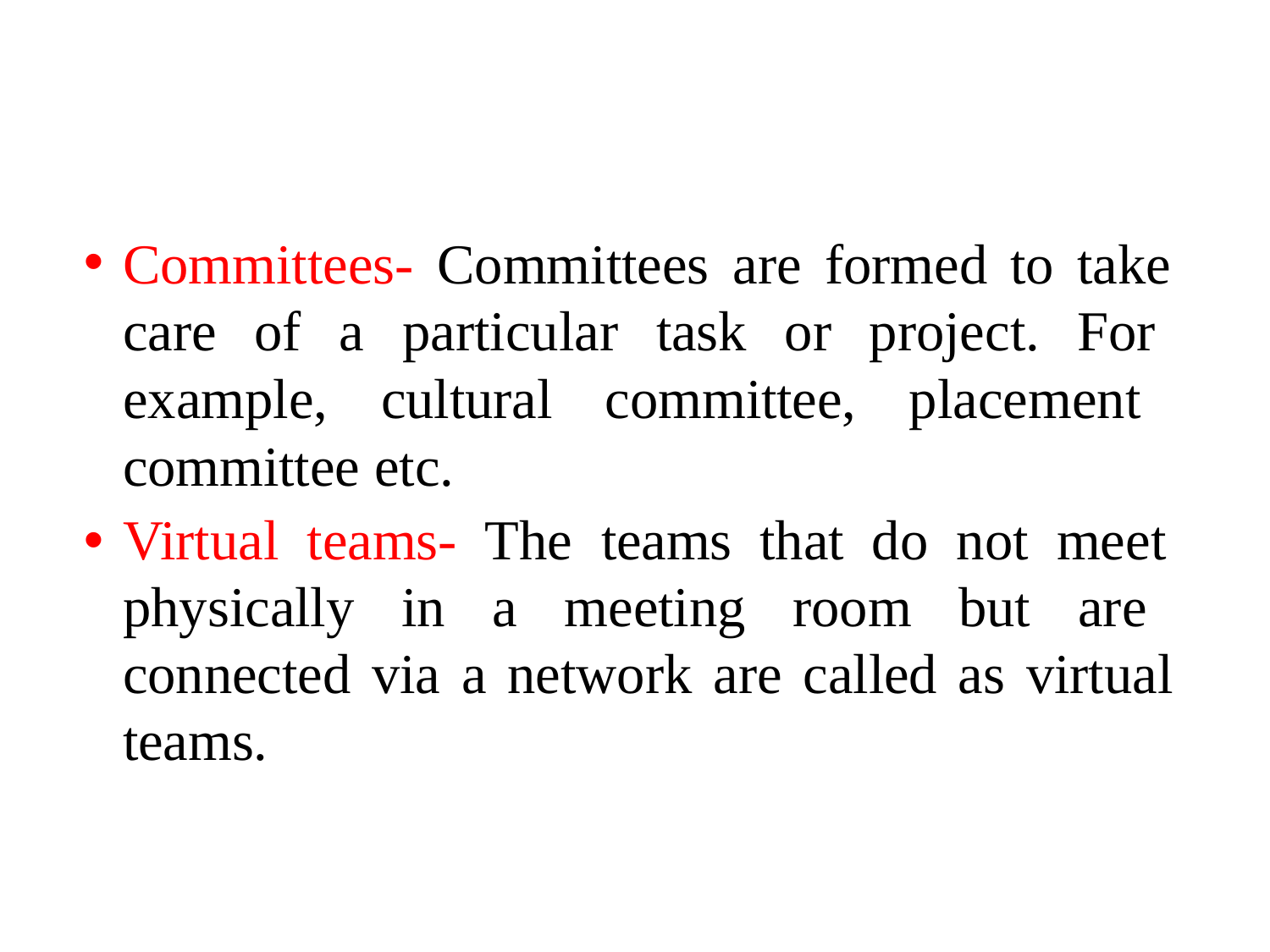

Committees- Committees are formed to take  care of a particular task or project. For  example, cultural committee, placement  committee etc.
Virtual teams- The teams that do not meet  physically in a meeting room but are  connected via a network are called as virtual  teams.